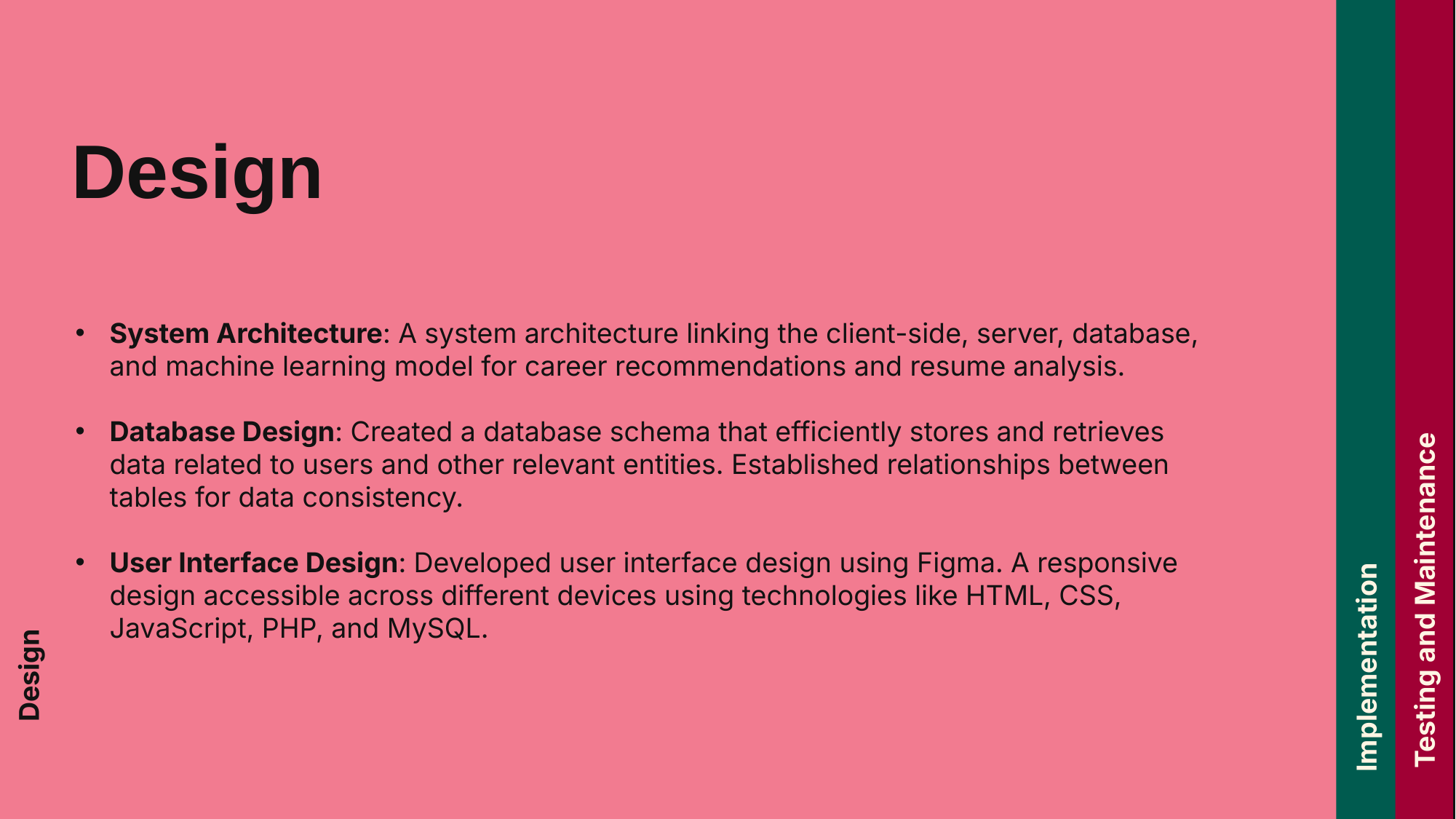

Design

System Architecture: A system architecture linking the client-side, server, database, and machine learning model for career recommendations and resume analysis.

Database Design: Created a database schema that efficiently stores and retrieves data related to users and other relevant entities. Established relationships between tables for data consistency.

User Interface Design: Developed user interface design using Figma. A responsive design accessible across different devices using technologies like HTML, CSS, JavaScript, PHP, and MySQL.

Testing and Maintenance
Implementation
Design